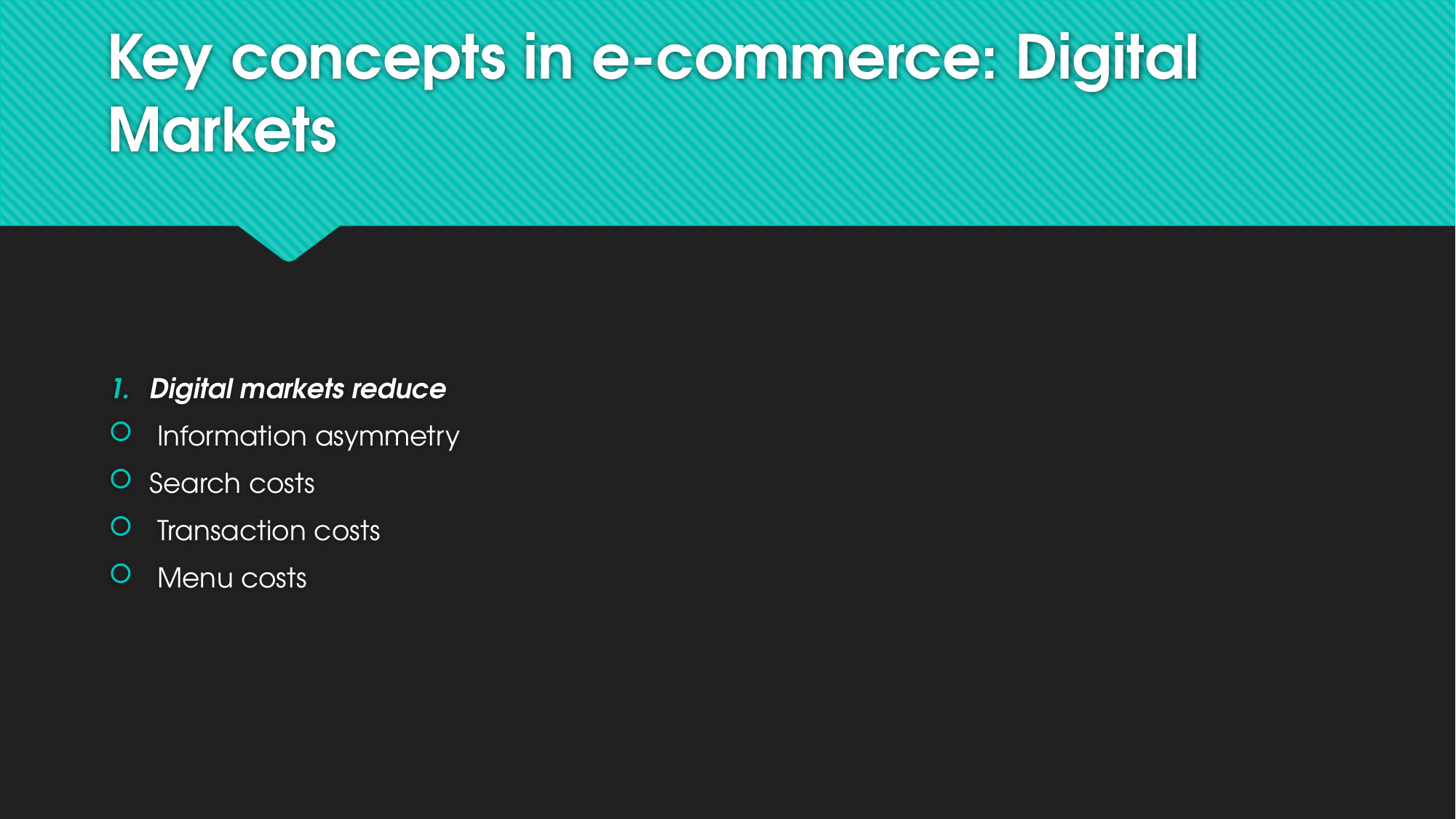

# Key concepts in e-commerce: ﻿Digital Markets
Digital markets reduce
 Information asymmetry
Search costs
 Transaction costs
 Menu costs